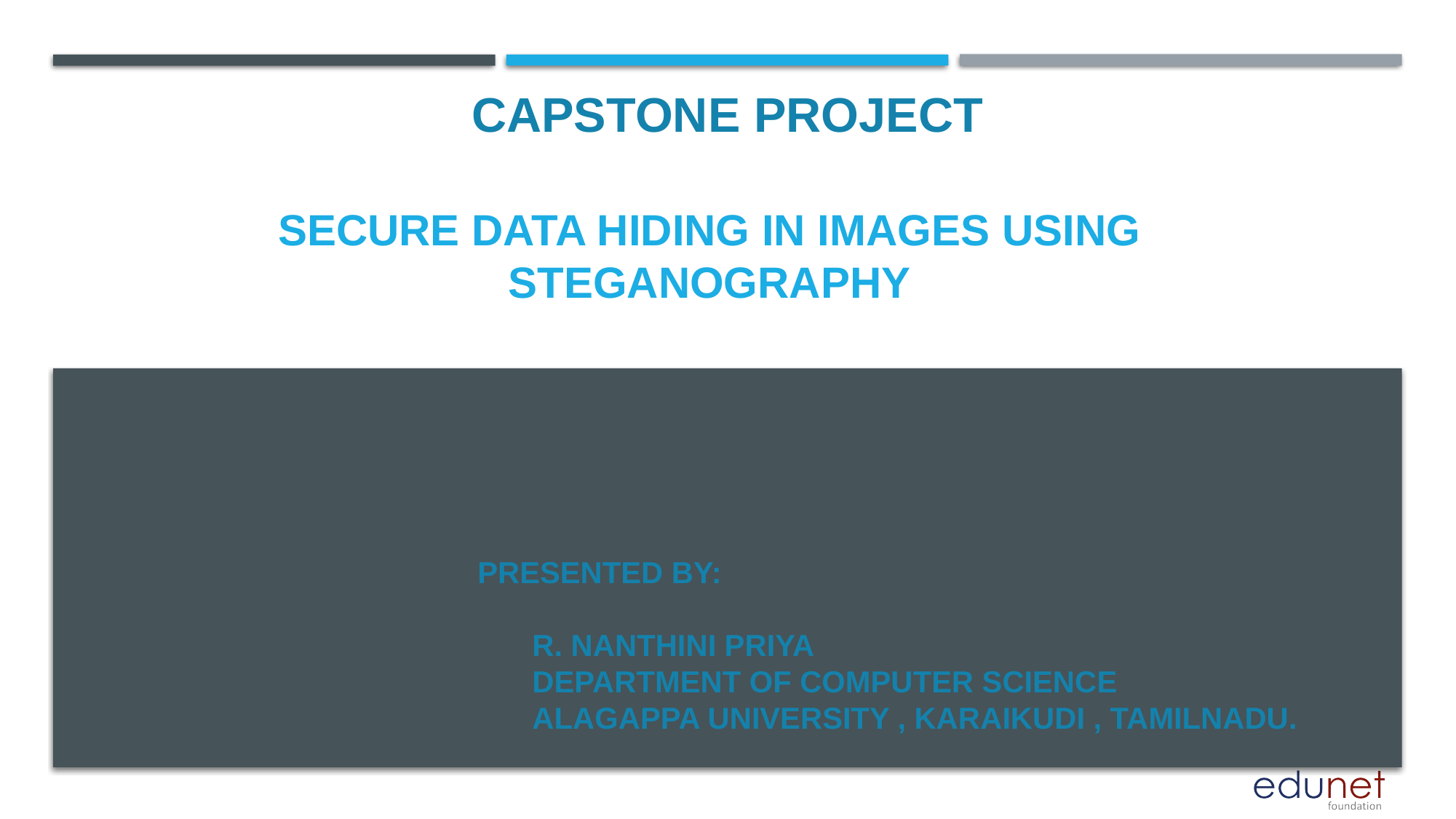

CAPSTONE PROJECT
# Secure Data Hiding in Images using Steganography
PRESENTED BY:

R. NANTHINI PRIYA
DEPARTMENT OF COMPUTER SCIENCE
ALAGAPPA UNIVERSITY , KARAIKUDI , TAMILNADU.